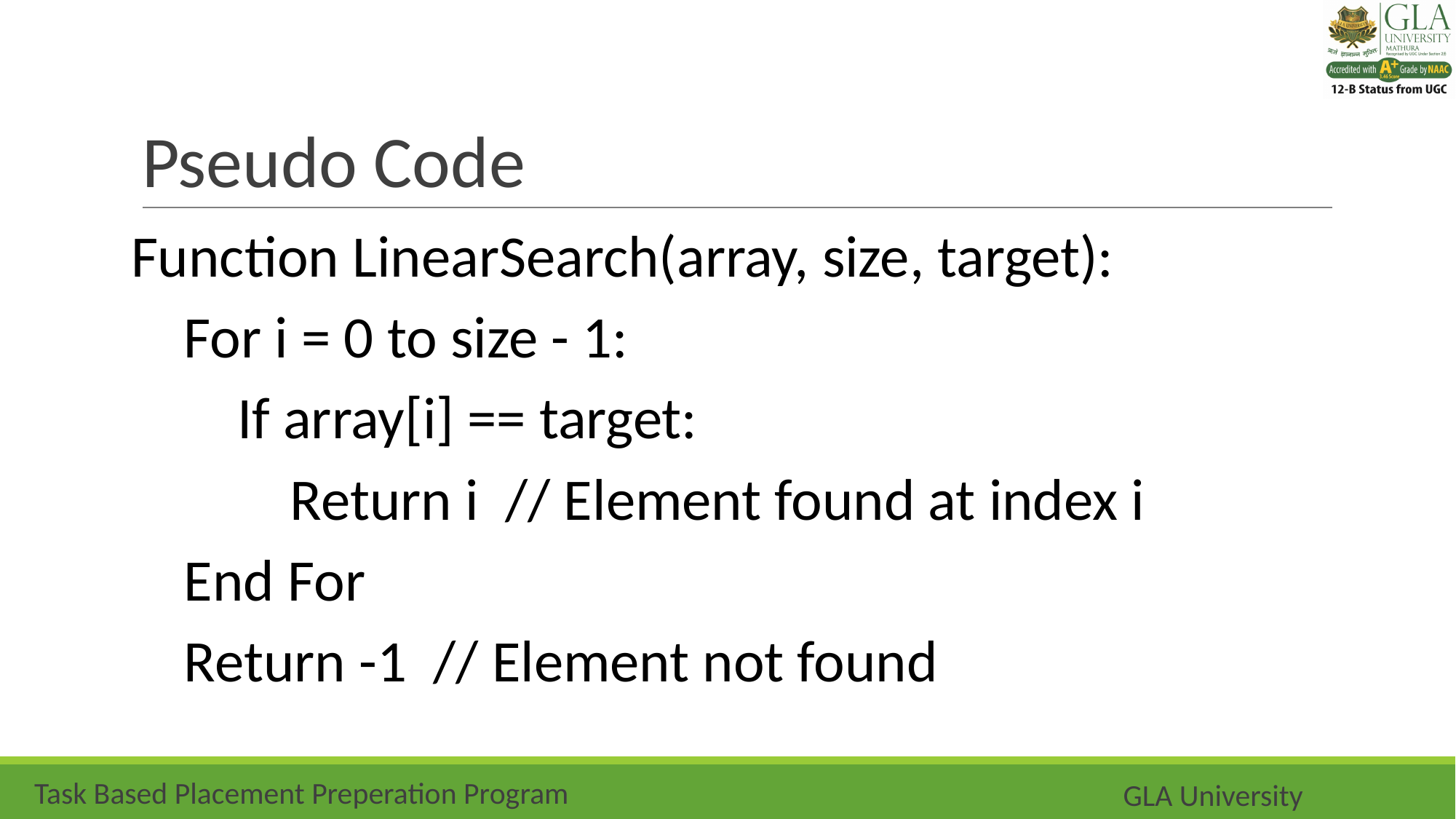

# Pseudo Code
Function LinearSearch(array, size, target):
    For i = 0 to size - 1:
        If array[i] == target:
            Return i  // Element found at index i
    End For
    Return -1  // Element not found